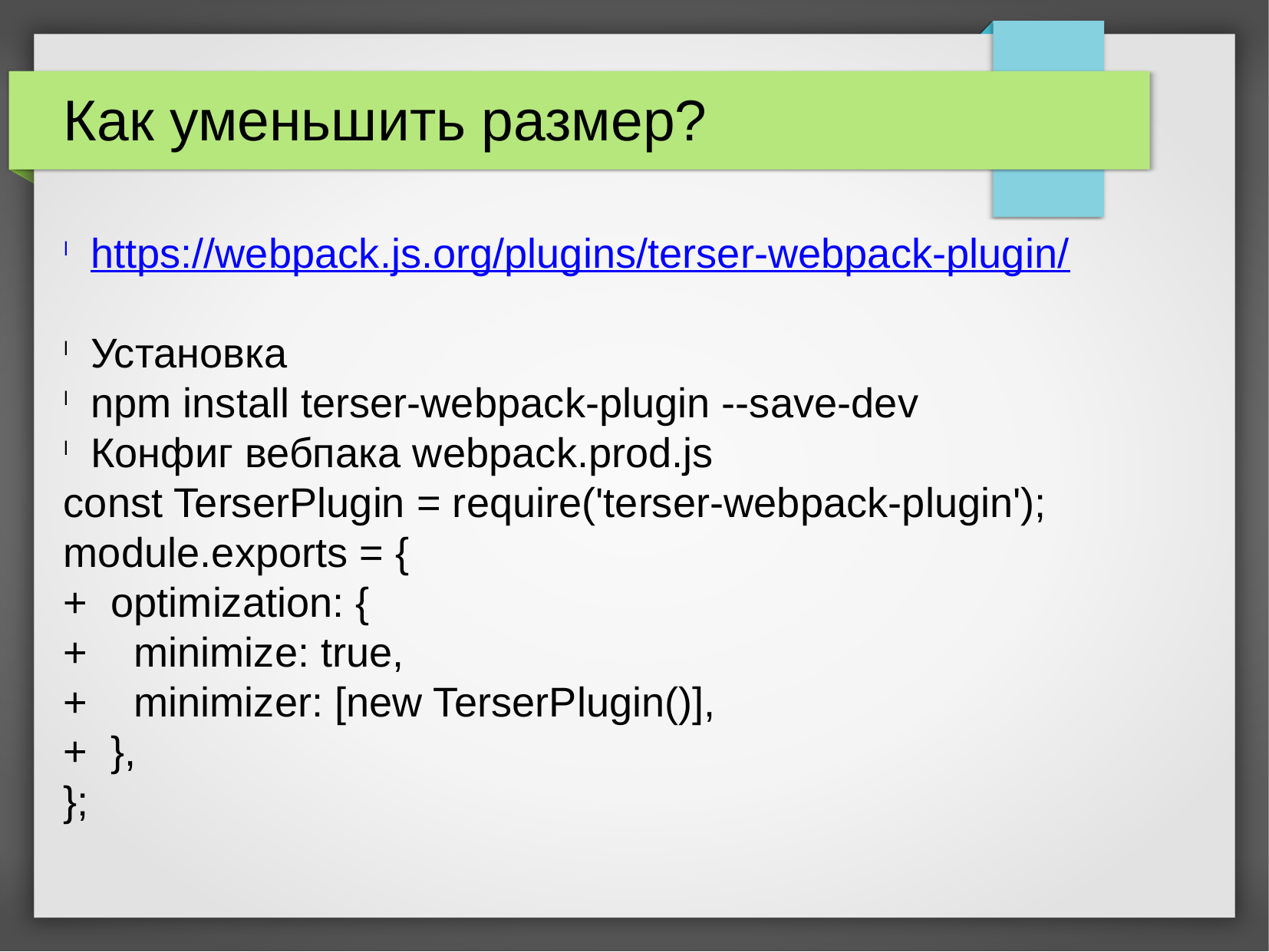

Как уменьшить размер?
https://webpack.js.org/plugins/terser-webpack-plugin/

Установка
npm install terser-webpack-plugin --save-dev
Конфиг вебпака webpack.prod.js
const TerserPlugin = require('terser-webpack-plugin');
module.exports = {
+  optimization: {
+    minimize: true,
+    minimizer: [new TerserPlugin()],
+  },
};